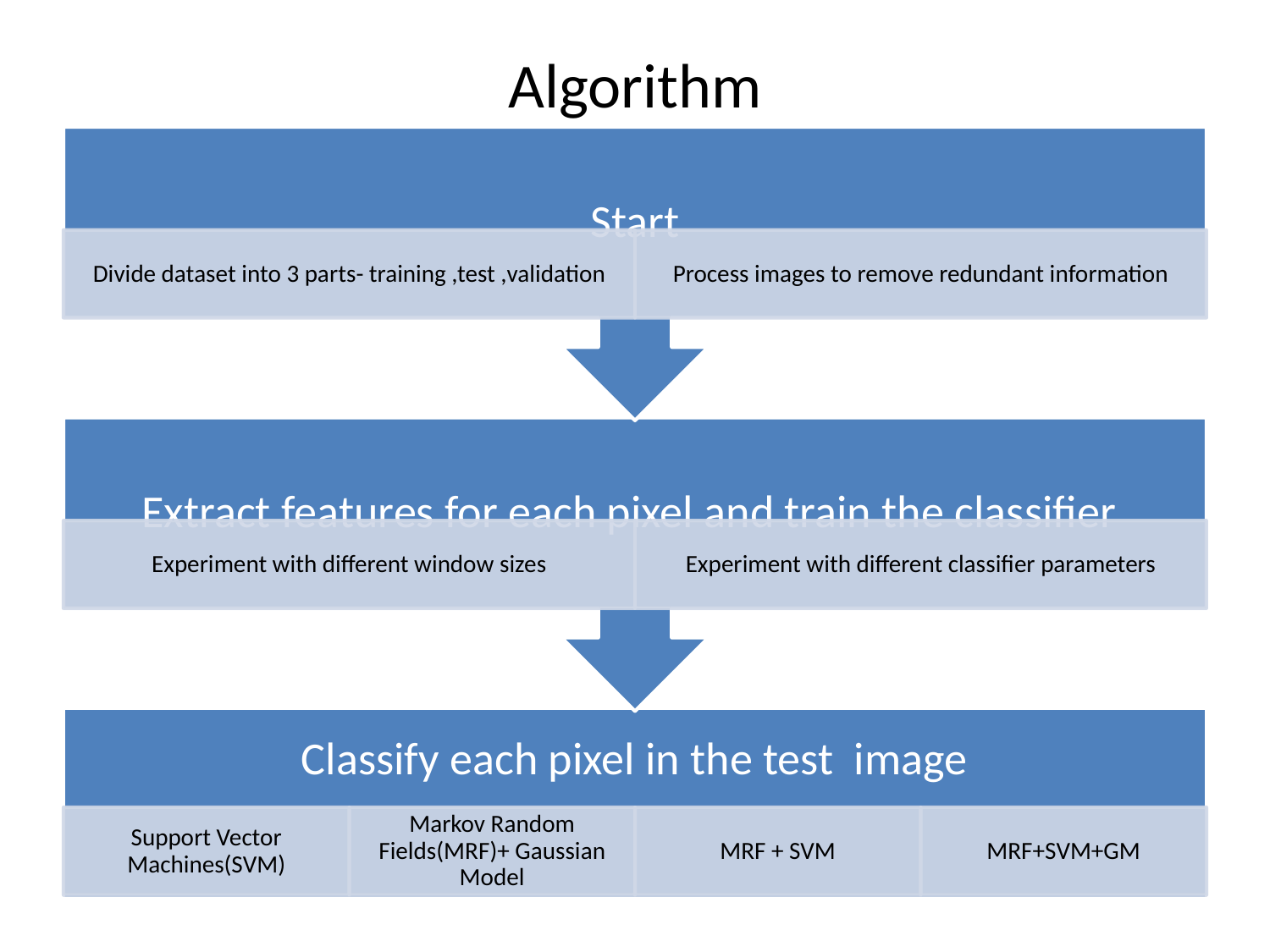

# Algorithm
Classify each pixel in the test  image
Support Vector Machines(SVM)
Markov Random Fields(MRF)+ Gaussian Model
MRF + SVM
MRF+SVM+GM
Extract features for each pixel and train the classifier
Experiment with different window sizes
Experiment with different classifier parameters
Start
Divide dataset into 3 parts- training ,test ,validation
Process images to remove redundant information